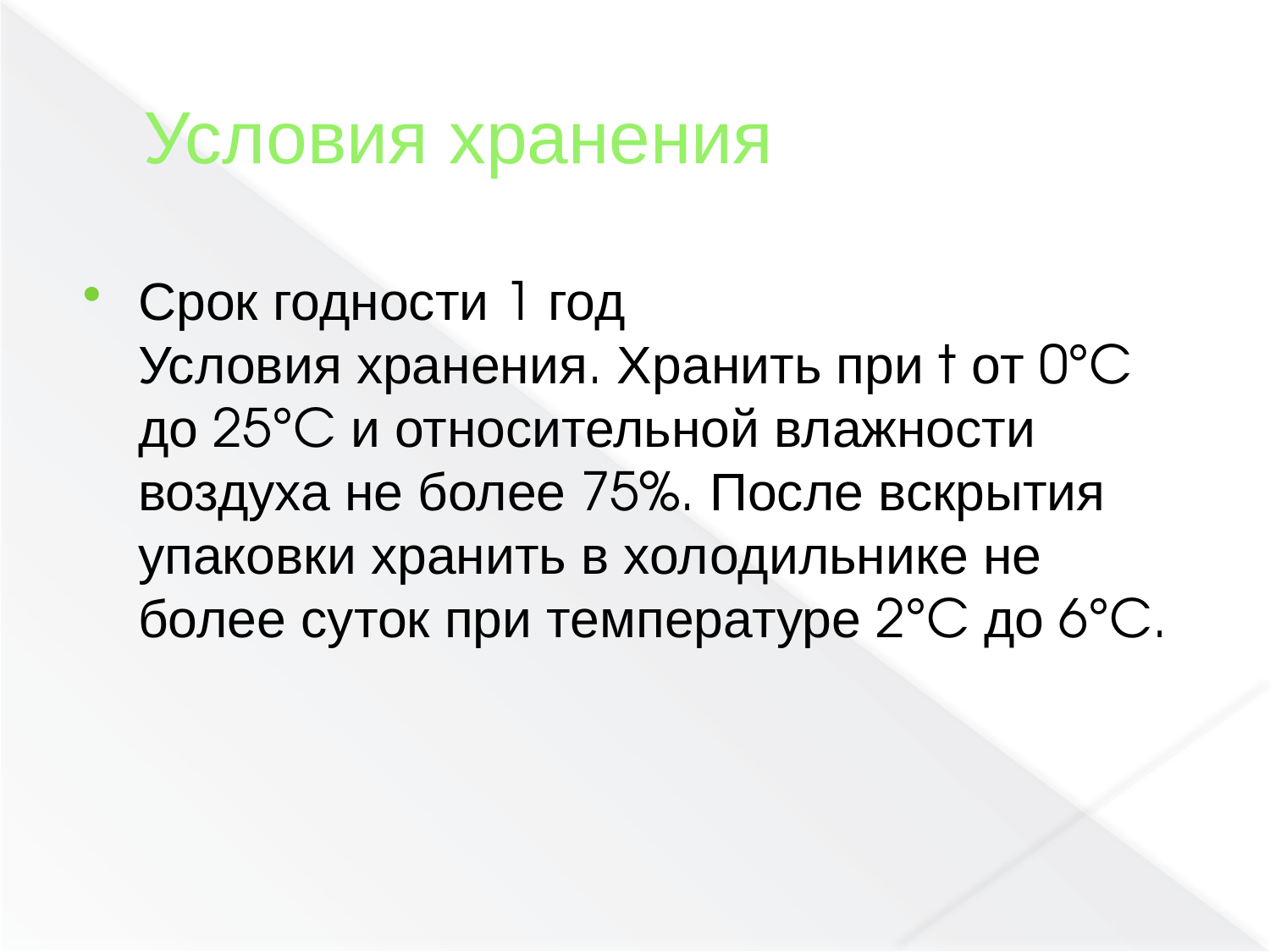

# Условия хранения
Срок годности 1 год
Условия хранения. Хранить при t от 0°C до 25°C и относительной влажности воздуха не более 75%. После вскрытия упаковки хранить в холодильнике не более суток при температуре 2°C до 6°C.